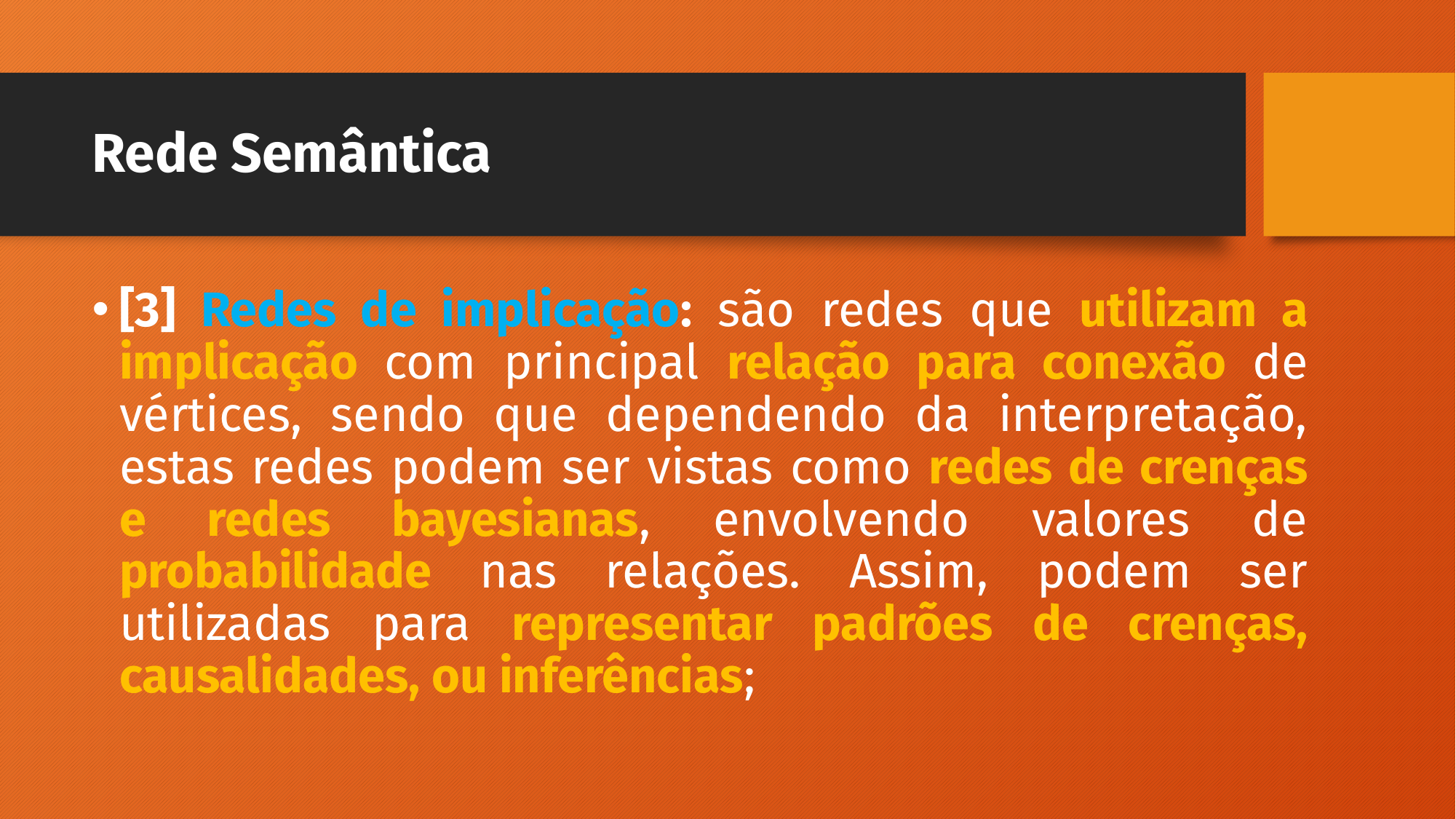

# Rede Semântica
[3] Redes de implicação: são redes que utilizam a implicação com principal relação para conexão de vértices, sendo que dependendo da interpretação, estas redes podem ser vistas como redes de crenças e redes bayesianas, envolvendo valores de probabilidade nas relações. Assim, podem ser utilizadas para representar padrões de crenças, causalidades, ou inferências;